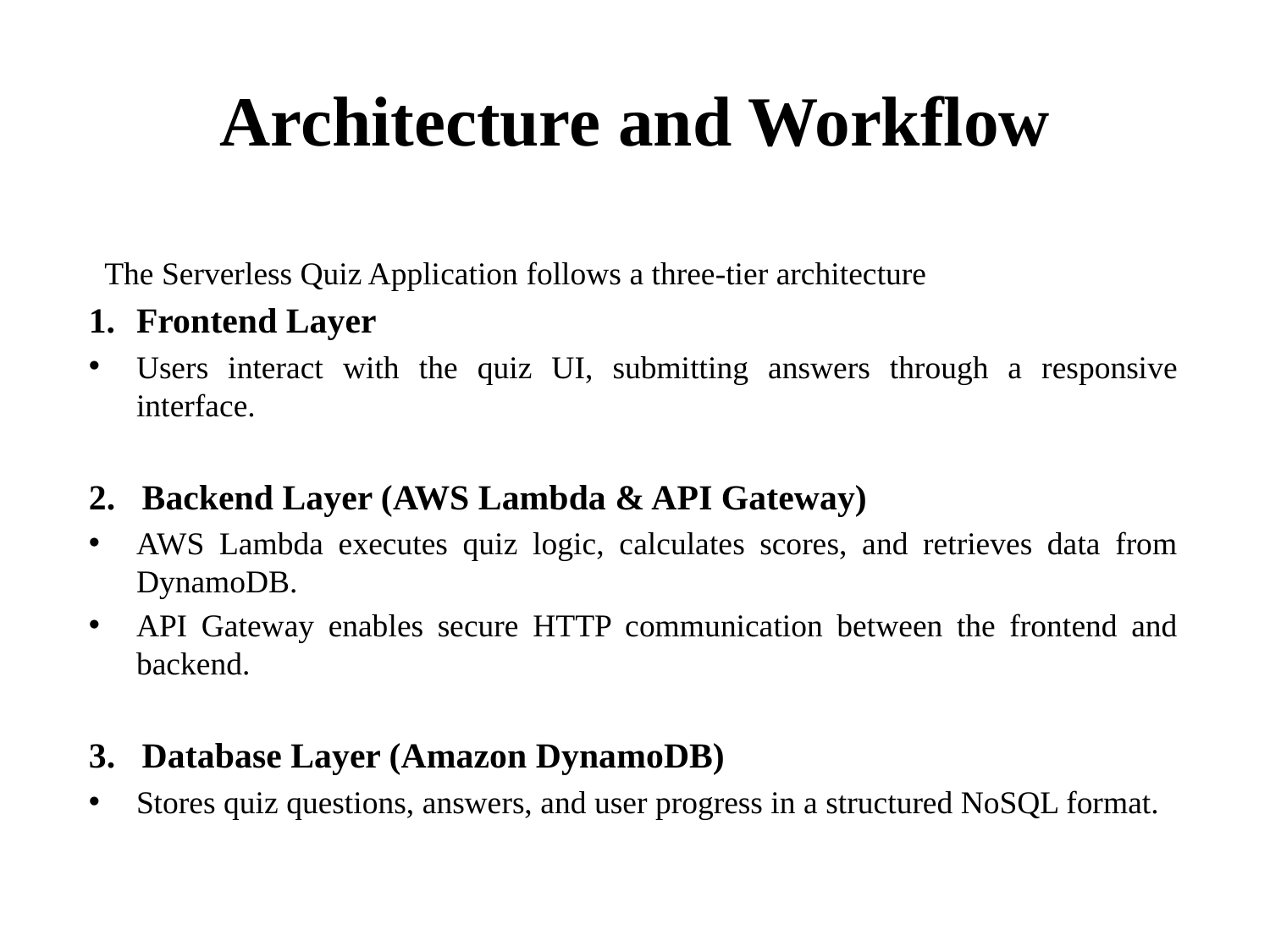

# Architecture and Workflow
The Serverless Quiz Application follows a three-tier architecture
Frontend Layer
Users interact with the quiz UI, submitting answers through a responsive interface.

2.   Backend Layer (AWS Lambda & API Gateway)
AWS Lambda executes quiz logic, calculates scores, and retrieves data from DynamoDB.
API Gateway enables secure HTTP communication between the frontend and backend.

3.   Database Layer (Amazon DynamoDB)
Stores quiz questions, answers, and user progress in a structured NoSQL format.